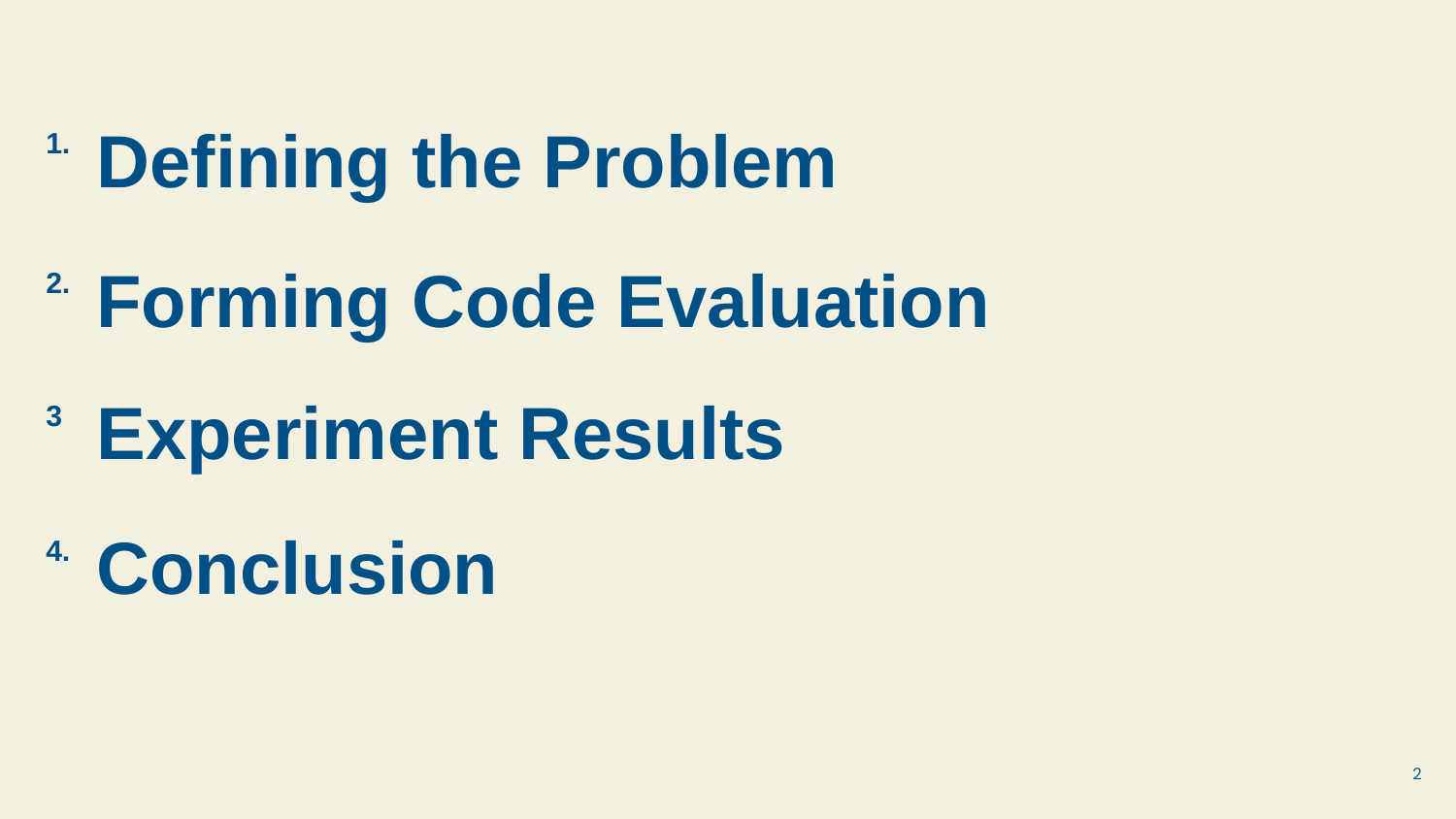

1.
Defining the Problem
2.
Forming Code Evaluation
3
Experiment Results
4.
Conclusion
2